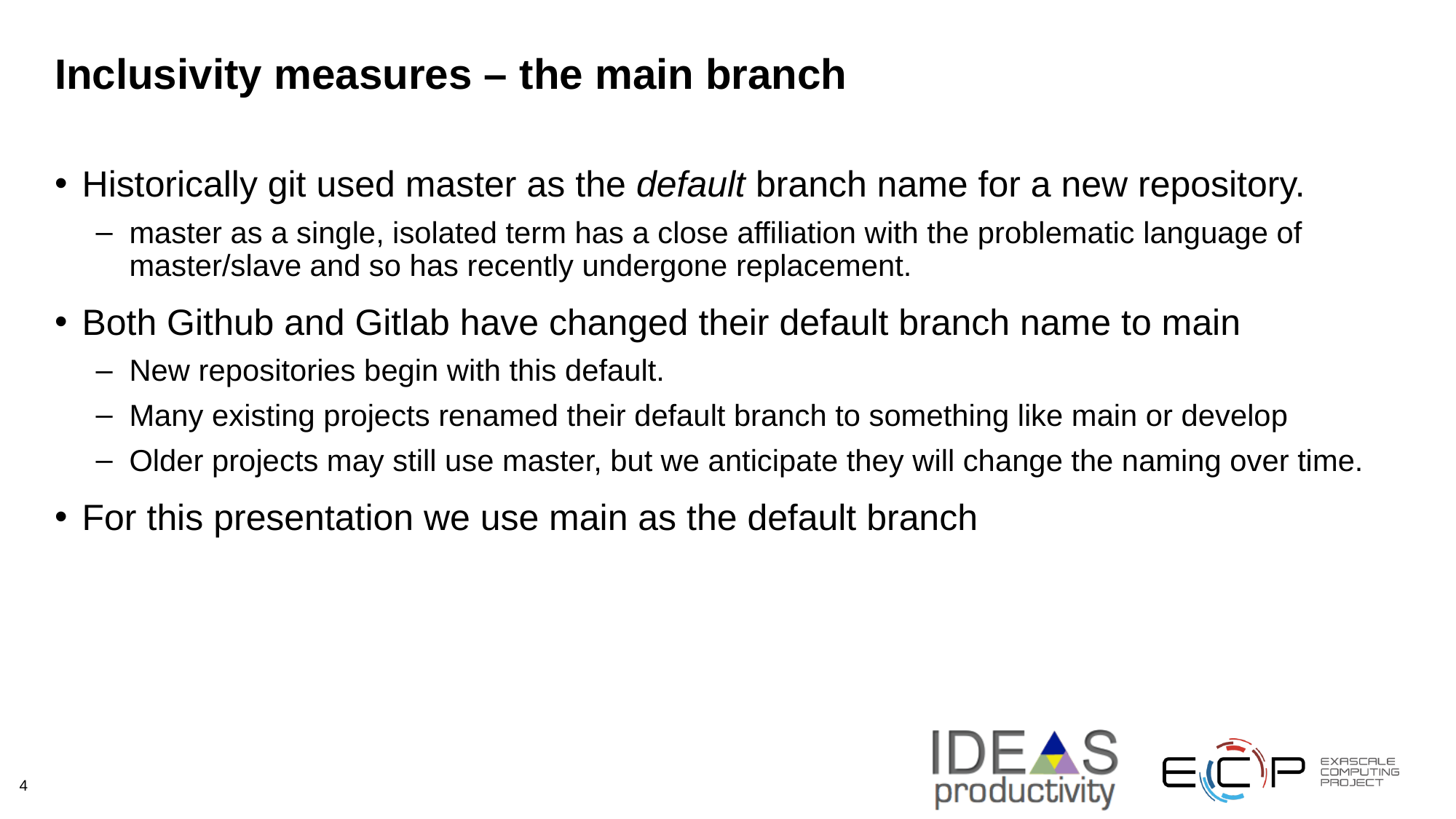

# Inclusivity measures – the main branch
Historically git used master as the default branch name for a new repository.
master as a single, isolated term has a close affiliation with the problematic language of master/slave and so has recently undergone replacement.
Both Github and Gitlab have changed their default branch name to main
New repositories begin with this default.
Many existing projects renamed their default branch to something like main or develop
Older projects may still use master, but we anticipate they will change the naming over time.
For this presentation we use main as the default branch